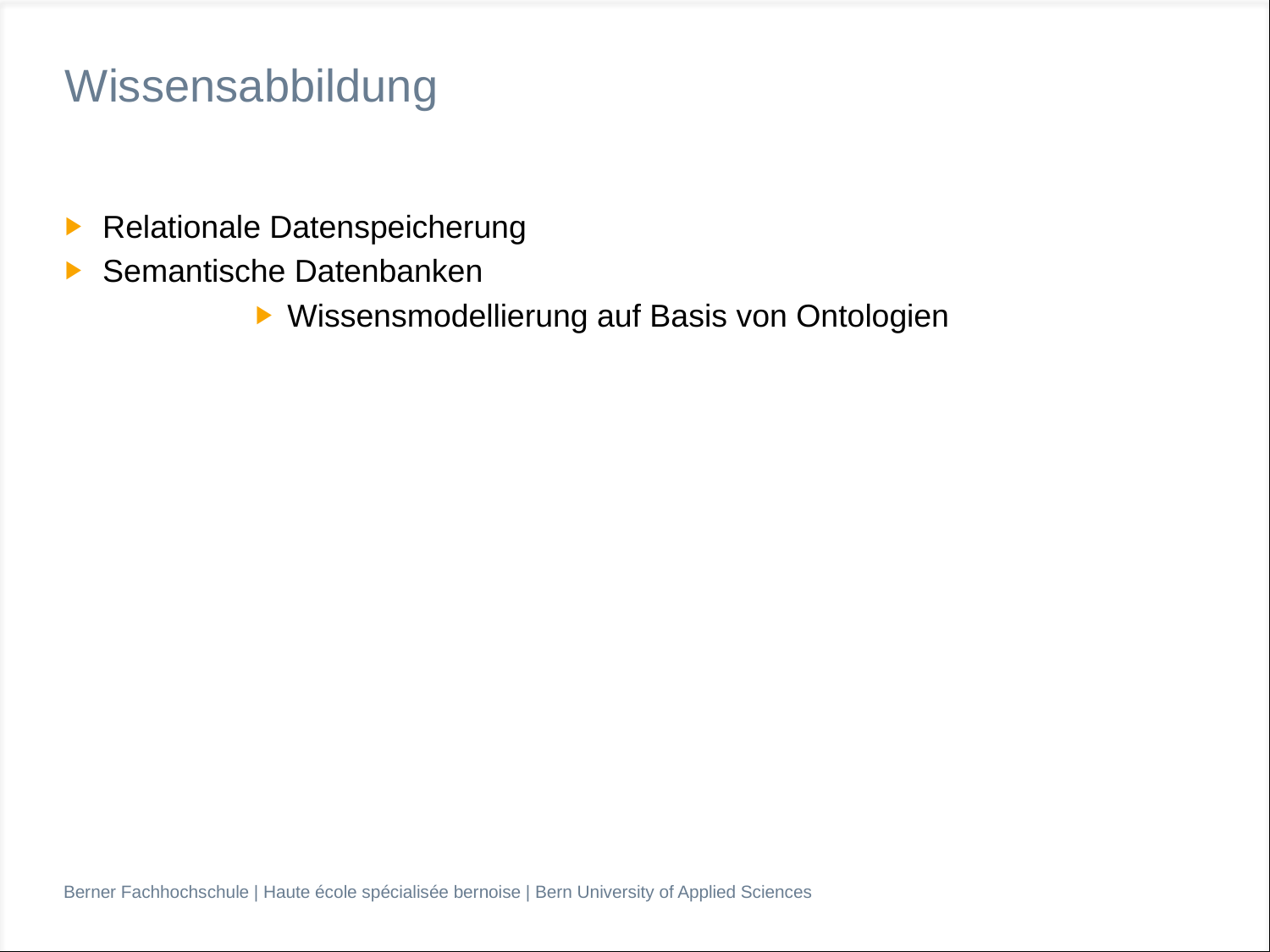

# Wissensabbildung
Relationale Datenspeicherung
Semantische Datenbanken
Wissensmodellierung auf Basis von Ontologien